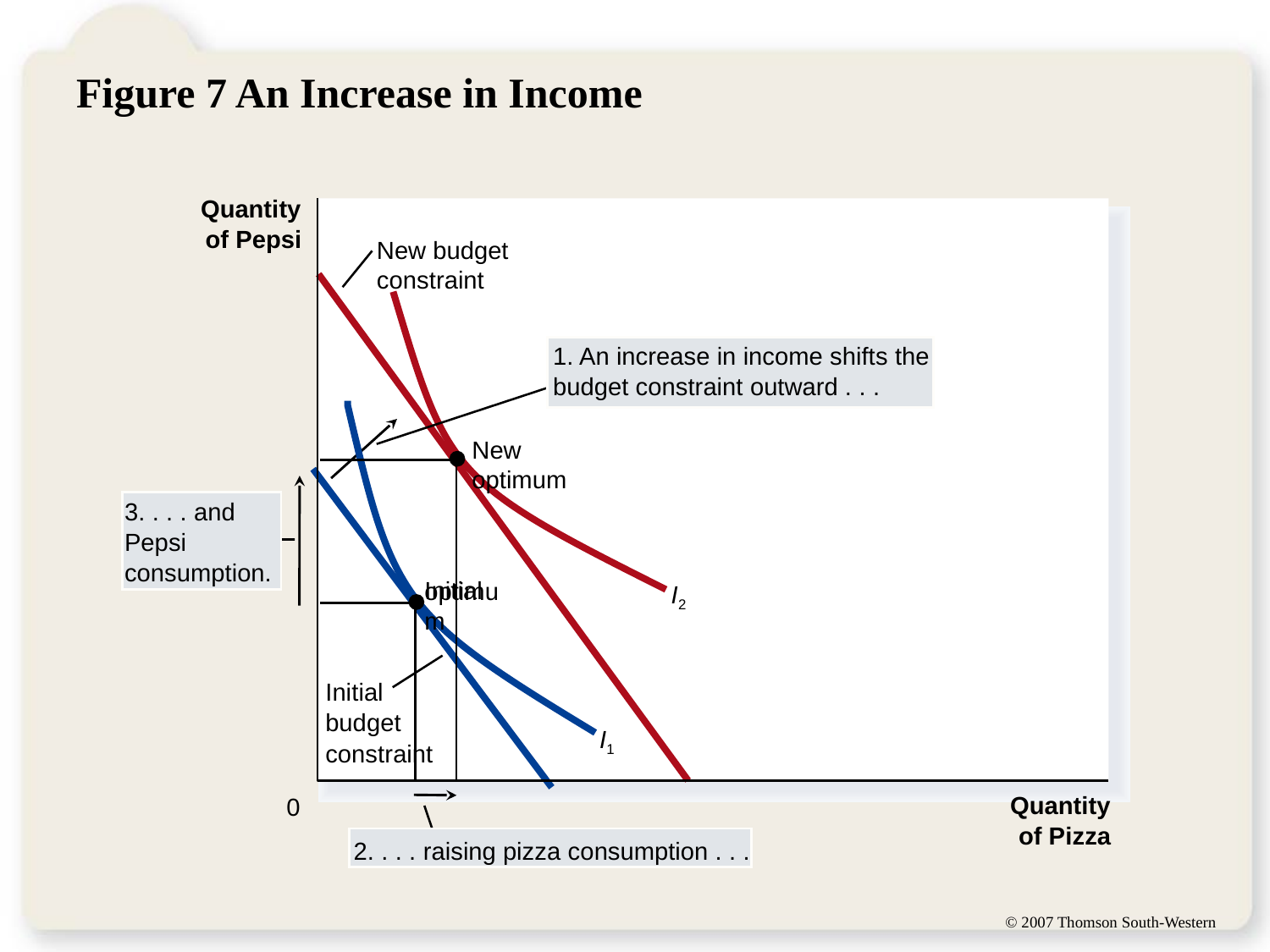

# Figure 7 An Increase in Income
Quantity

of Pepsi
New budget constraint

I2

1. An increase in income shifts the
budget constraint outward . . .

I1
New optimum

3. . . . and
Pepsi
consumption.
  Initial

optimum

Initial
budget

constraint
Quantity
0

2. . . . raising pizza consumption . . .
of Pizza